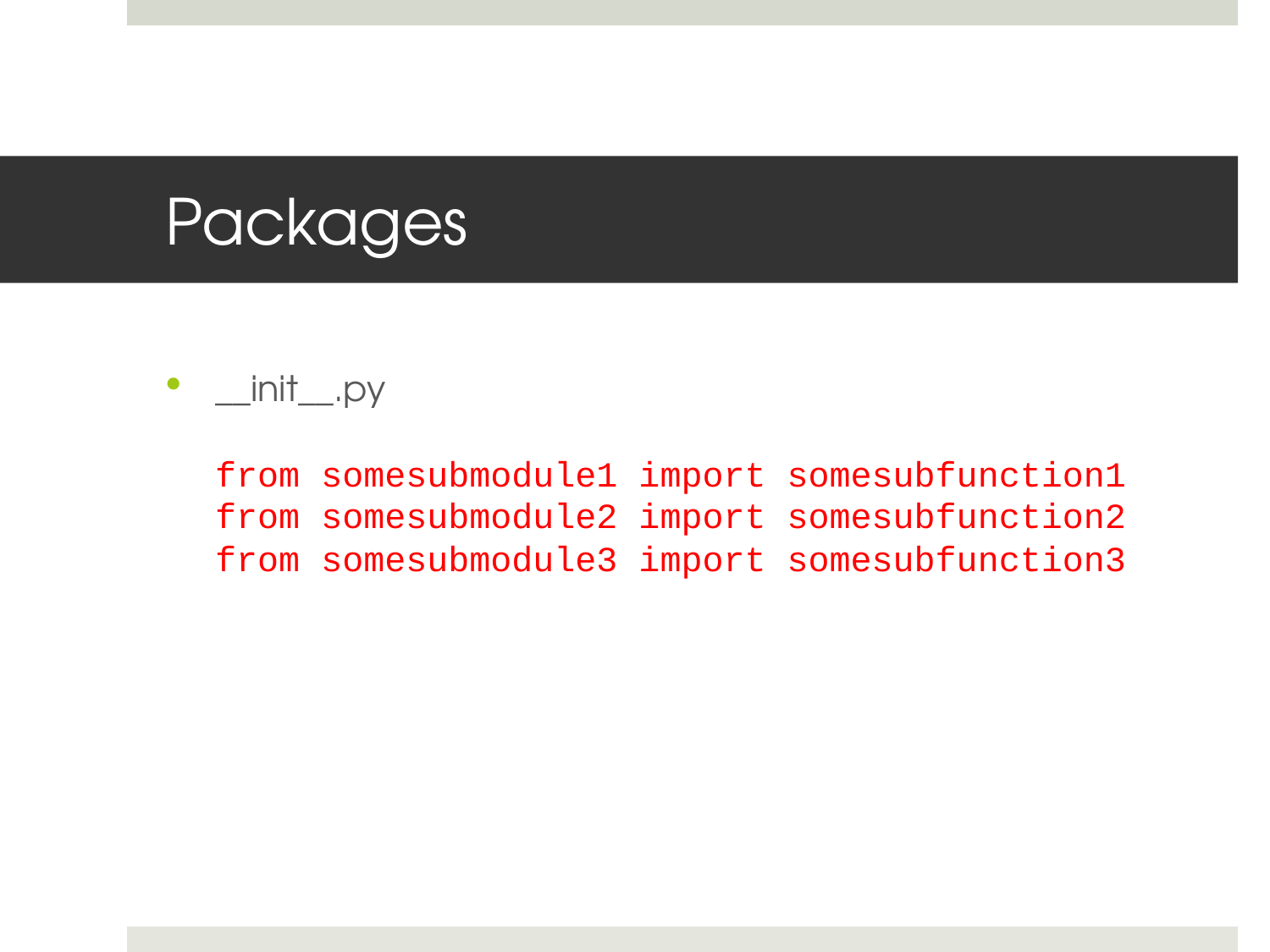

# Packages
__init__.py
from somesubmodule1 import somesubfunction1
from somesubmodule2 import somesubfunction2
from somesubmodule3 import somesubfunction3